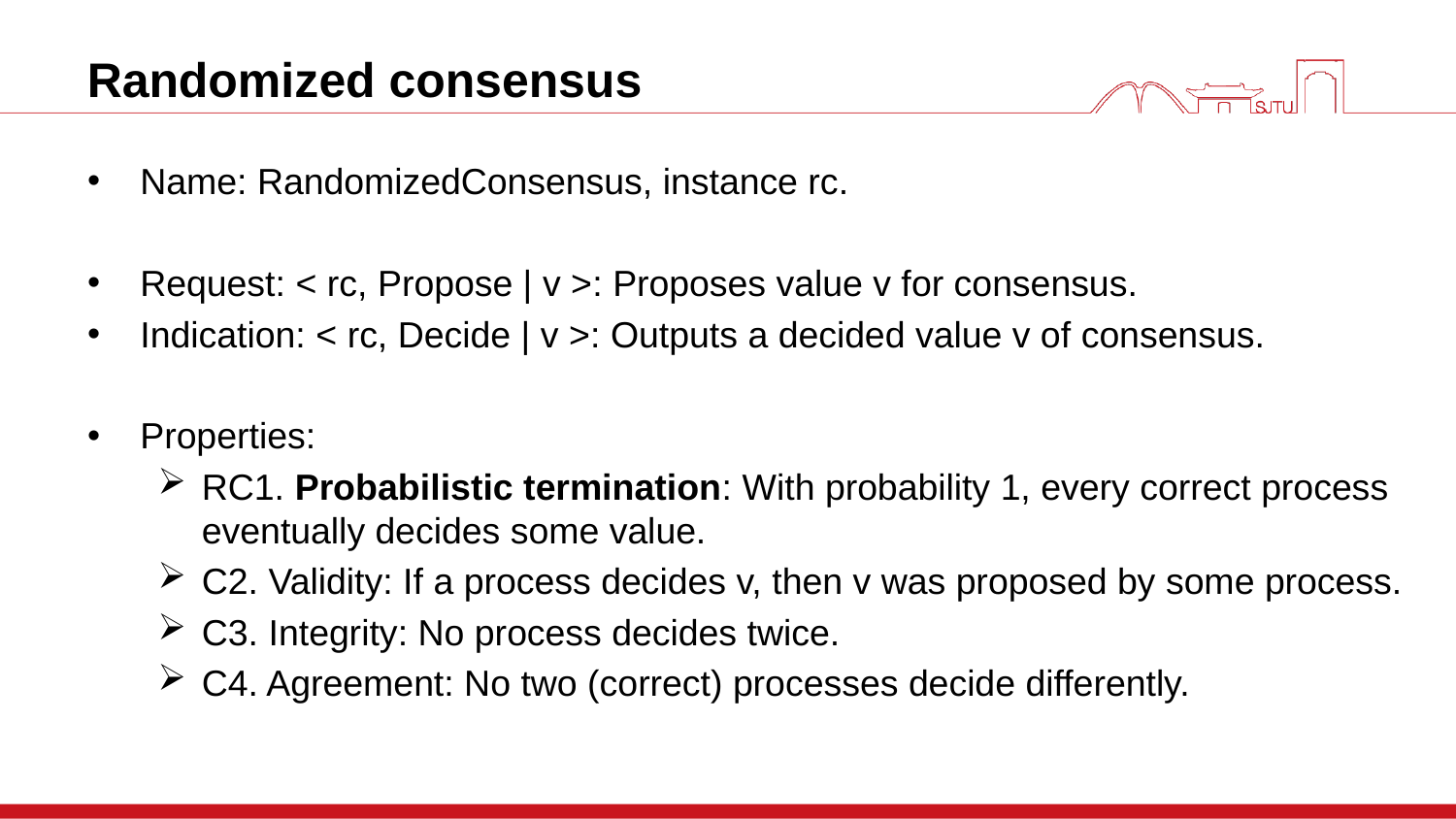

# Randomized consensus
Name: RandomizedConsensus, instance rc.

Request: < rc, Propose | v >: Proposes value v for consensus.
Indication: < rc, Decide | v >: Outputs a decided value v of consensus.

Properties:
RC1. Probabilistic termination: With probability 1, every correct process eventually decides some value.
C2. Validity: If a process decides v, then v was proposed by some process.
C3. Integrity: No process decides twice.
C4. Agreement: No two (correct) processes decide differently.